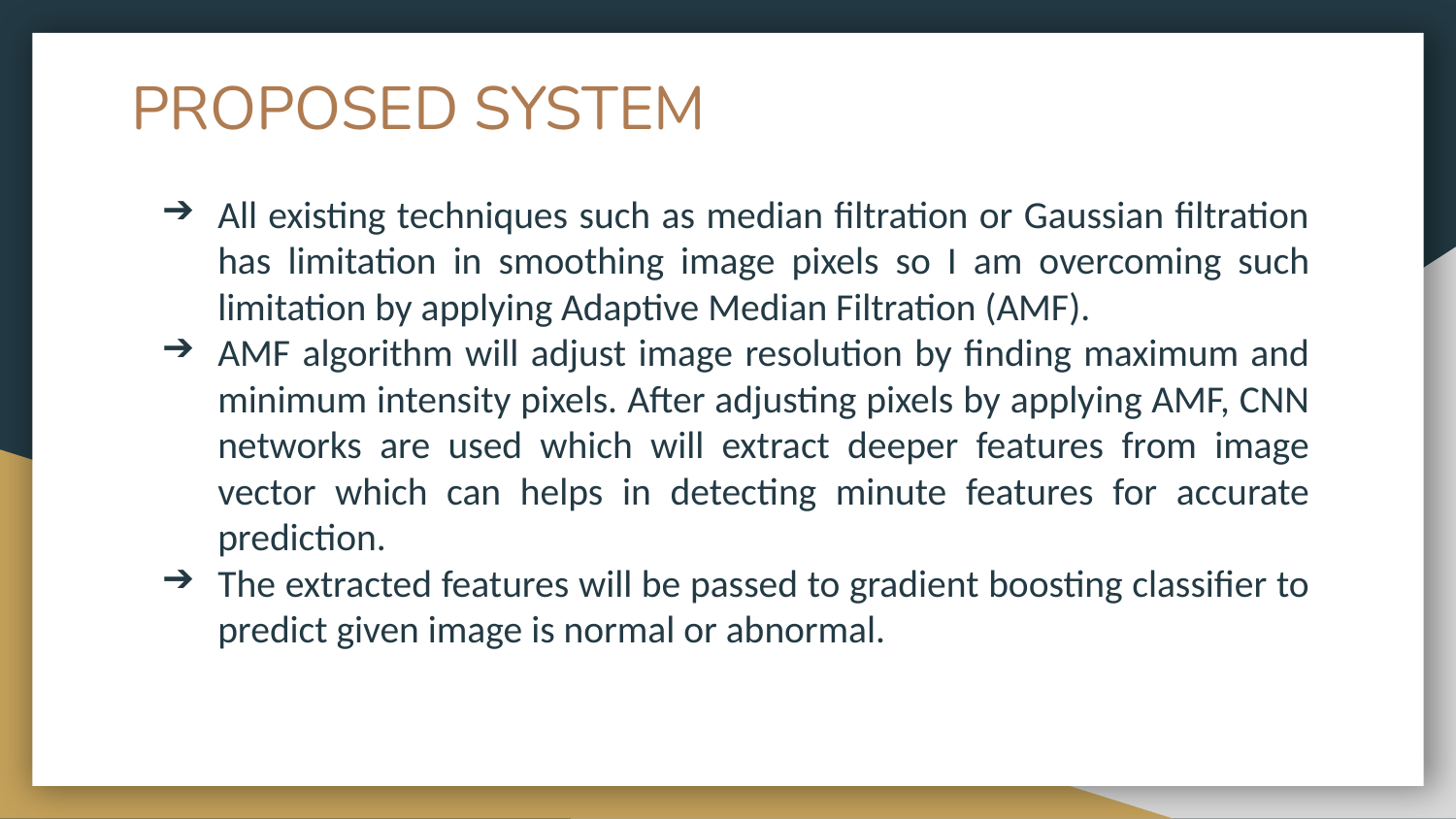

# PROPOSED SYSTEM
All existing techniques such as median filtration or Gaussian filtration has limitation in smoothing image pixels so I am overcoming such limitation by applying Adaptive Median Filtration (AMF).
AMF algorithm will adjust image resolution by finding maximum and minimum intensity pixels. After adjusting pixels by applying AMF, CNN networks are used which will extract deeper features from image vector which can helps in detecting minute features for accurate prediction.
The extracted features will be passed to gradient boosting classifier to predict given image is normal or abnormal.